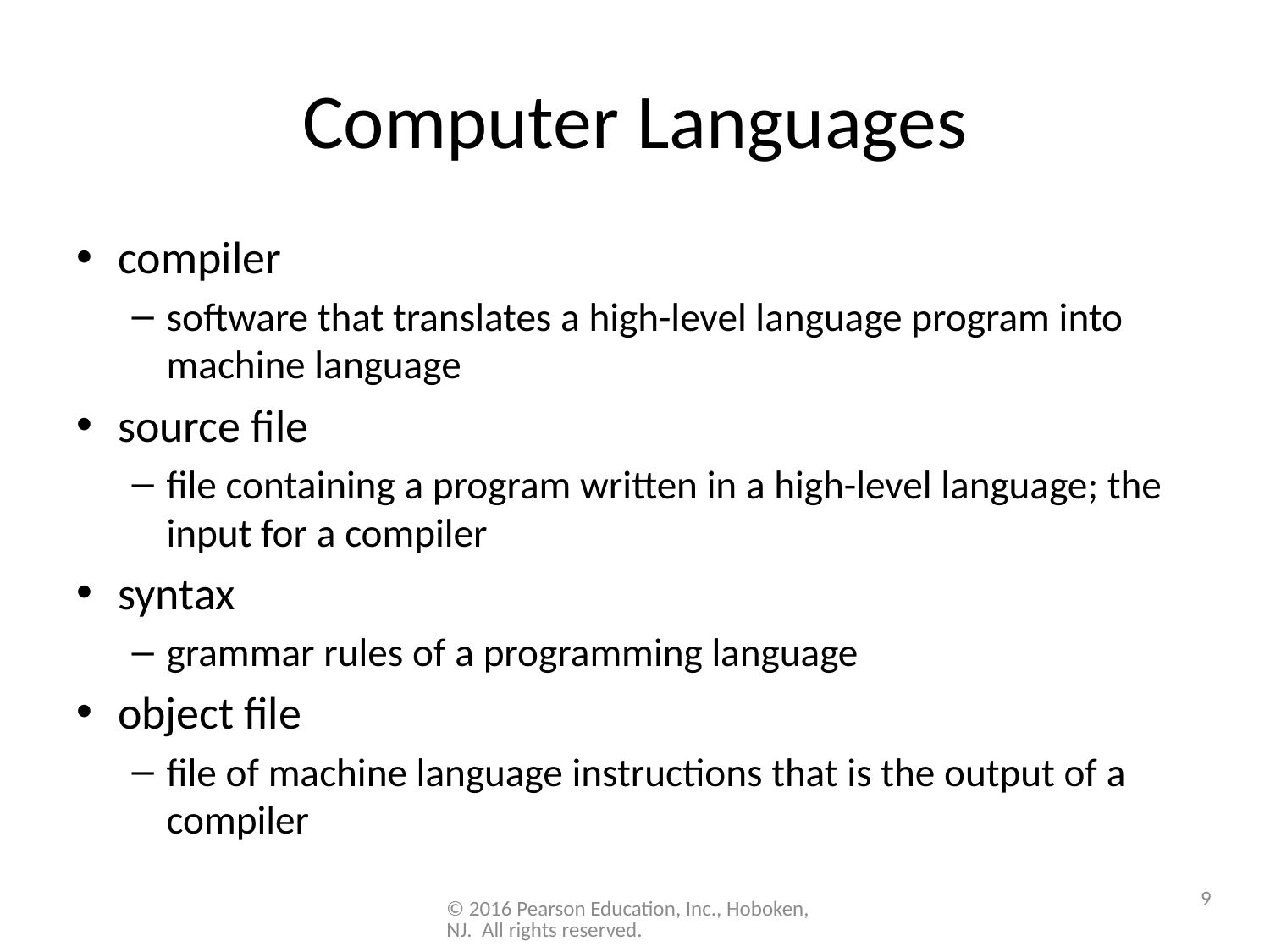

# Computer Languages
compiler
software that translates a high-level language program into machine language
source file
file containing a program written in a high-level language; the input for a compiler
syntax
grammar rules of a programming language
object file
file of machine language instructions that is the output of a compiler
9
© 2016 Pearson Education, Inc., Hoboken, NJ.  All rights reserved.